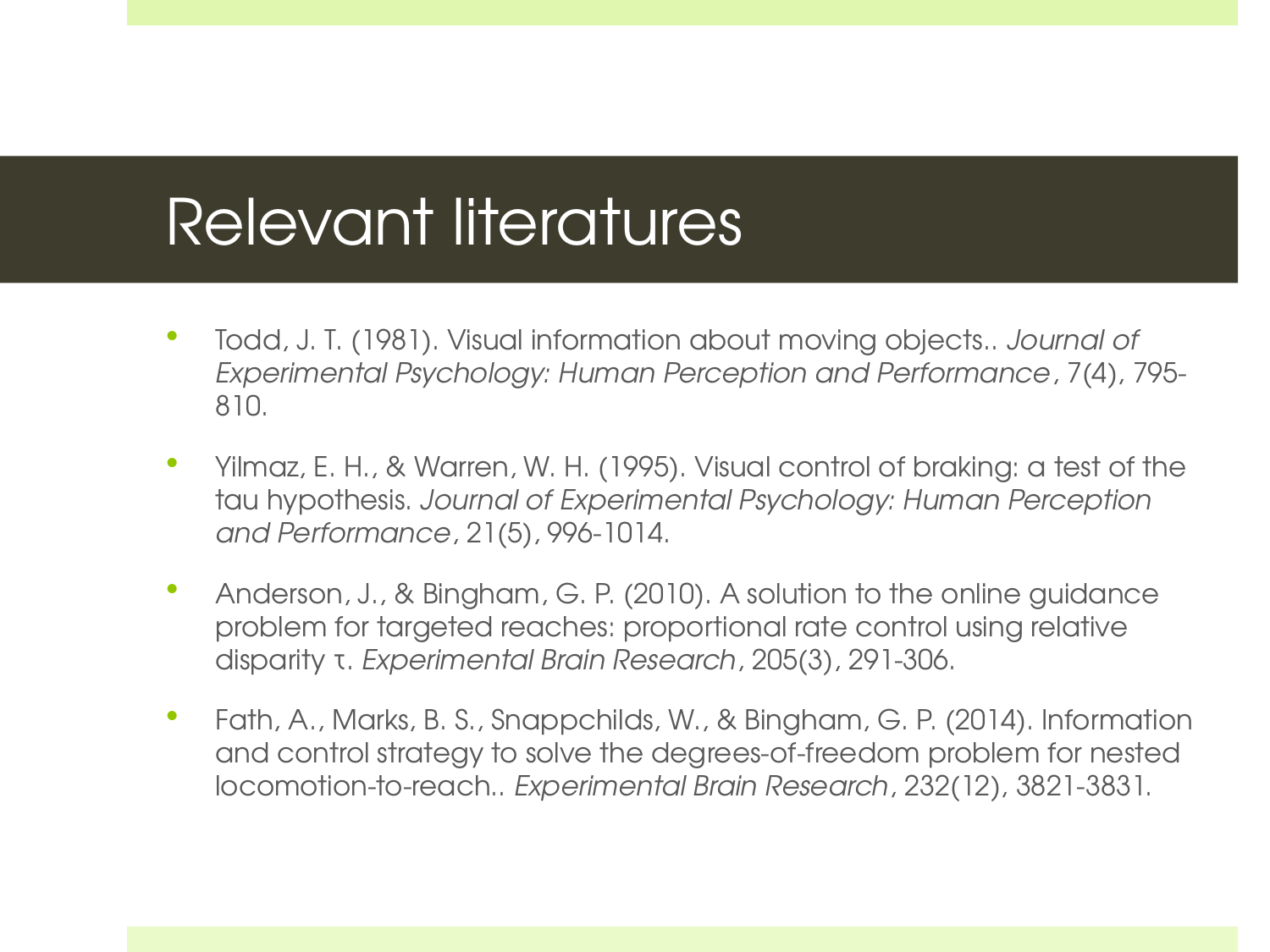

# Relevant literatures
Todd, J. T. (1981). Visual information about moving objects.. Journal of Experimental Psychology: Human Perception and Performance, 7(4), 795-810.
Yilmaz, E. H., & Warren, W. H. (1995). Visual control of braking: a test of the tau hypothesis. Journal of Experimental Psychology: Human Perception and Performance, 21(5), 996-1014.
Anderson, J., & Bingham, G. P. (2010). A solution to the online guidance problem for targeted reaches: proportional rate control using relative disparity τ. Experimental Brain Research, 205(3), 291-306.
Fath, A., Marks, B. S., Snappchilds, W., & Bingham, G. P. (2014). Information and control strategy to solve the degrees-of-freedom problem for nested locomotion-to-reach.. Experimental Brain Research, 232(12), 3821-3831.